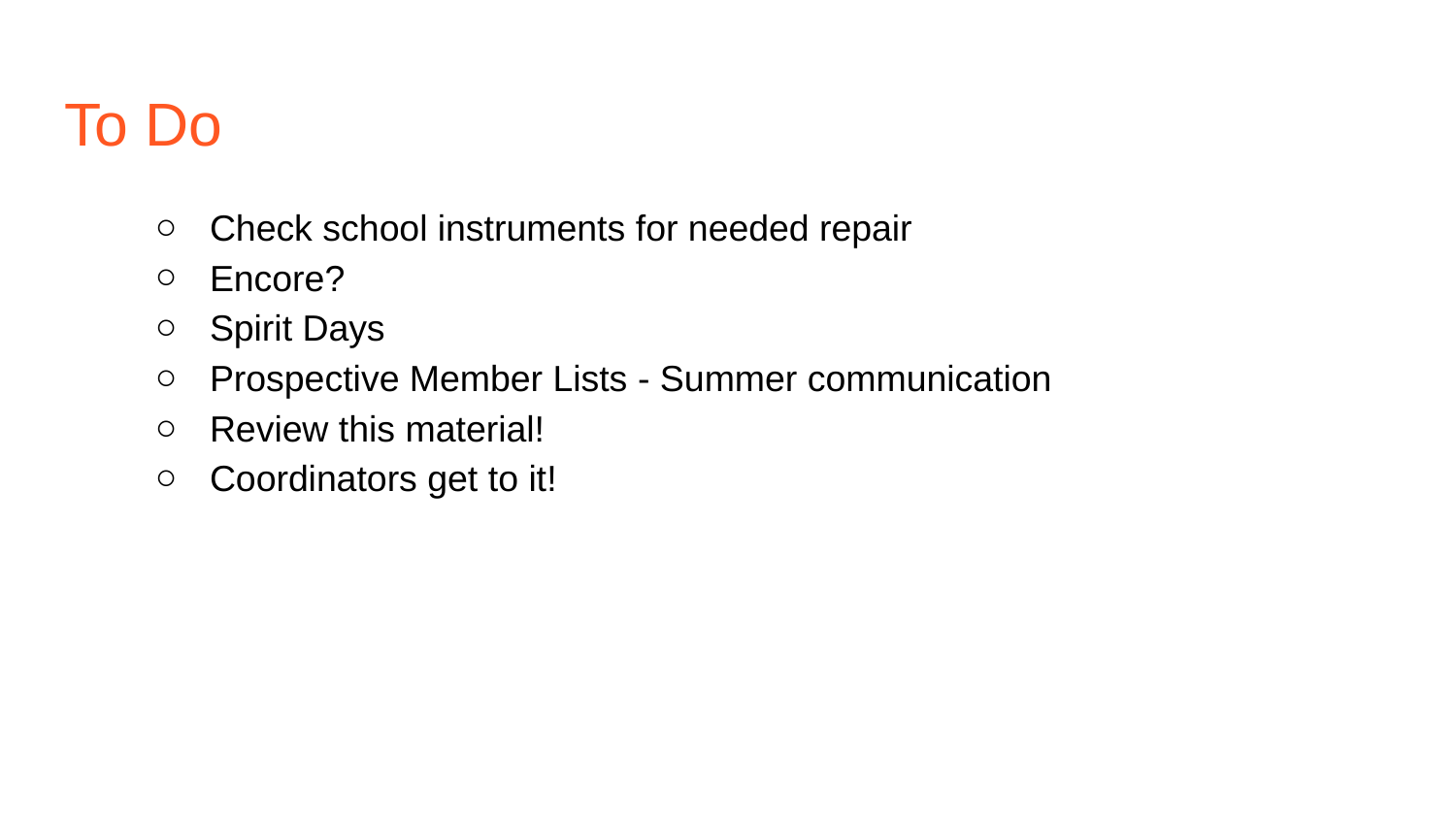

# To Do
Check school instruments for needed repair
Encore?
Spirit Days
Prospective Member Lists - Summer communication
Review this material!
Coordinators get to it!